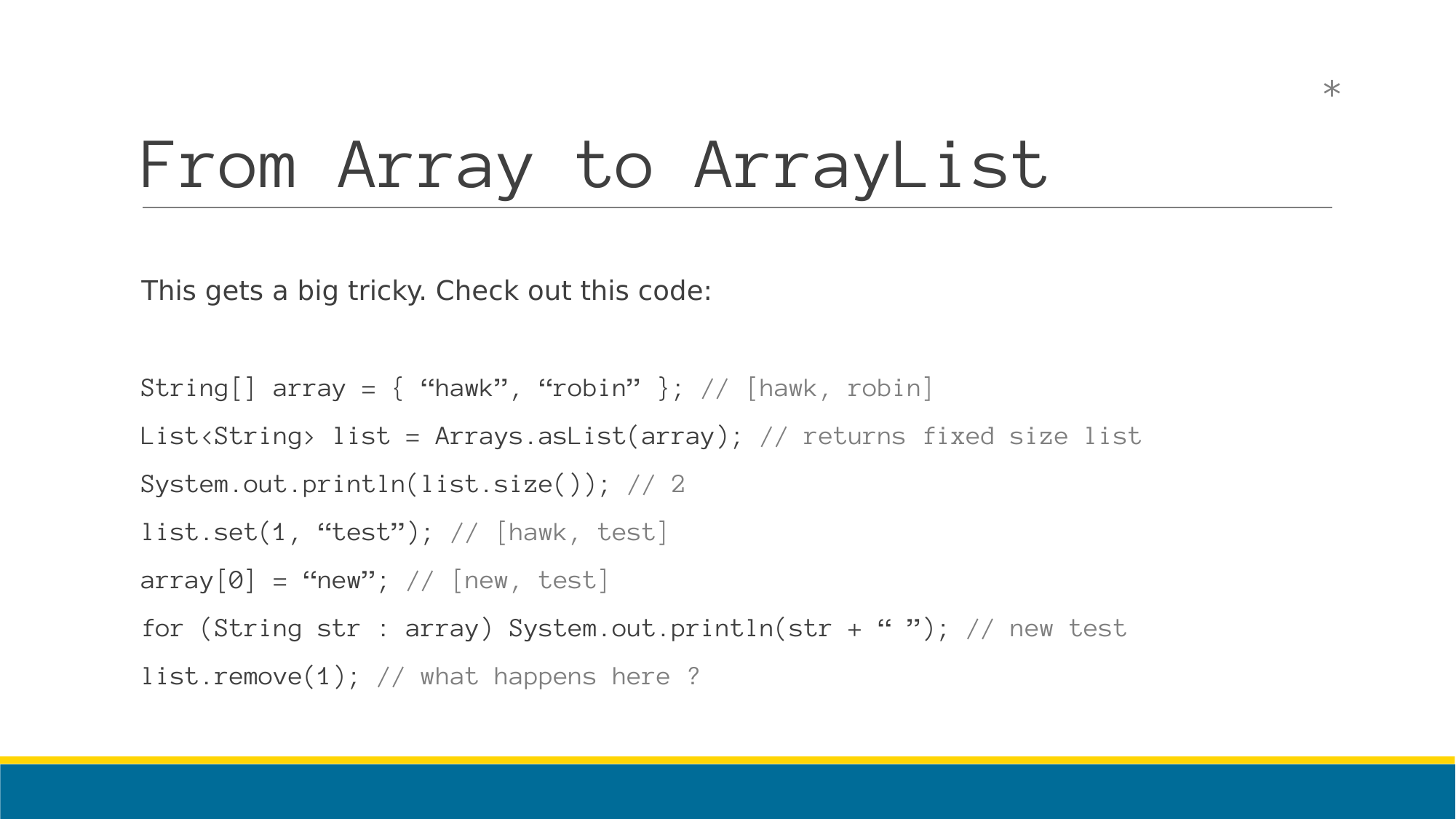

# From Array to ArrayList
*

This gets a big tricky. Check out this code:

String[] array = { “hawk”, “robin” }; // [hawk, robin]
List<String> list = Arrays.asList(array); // returns fixed size list
System.out.println(list.size()); // 2
list.set(1, “test”); // [hawk, test]
array[0] = “new”; // [new, test]
for (String str : array) System.out.println(str + “ ”); // new test
list.remove(1); // what happens here ?